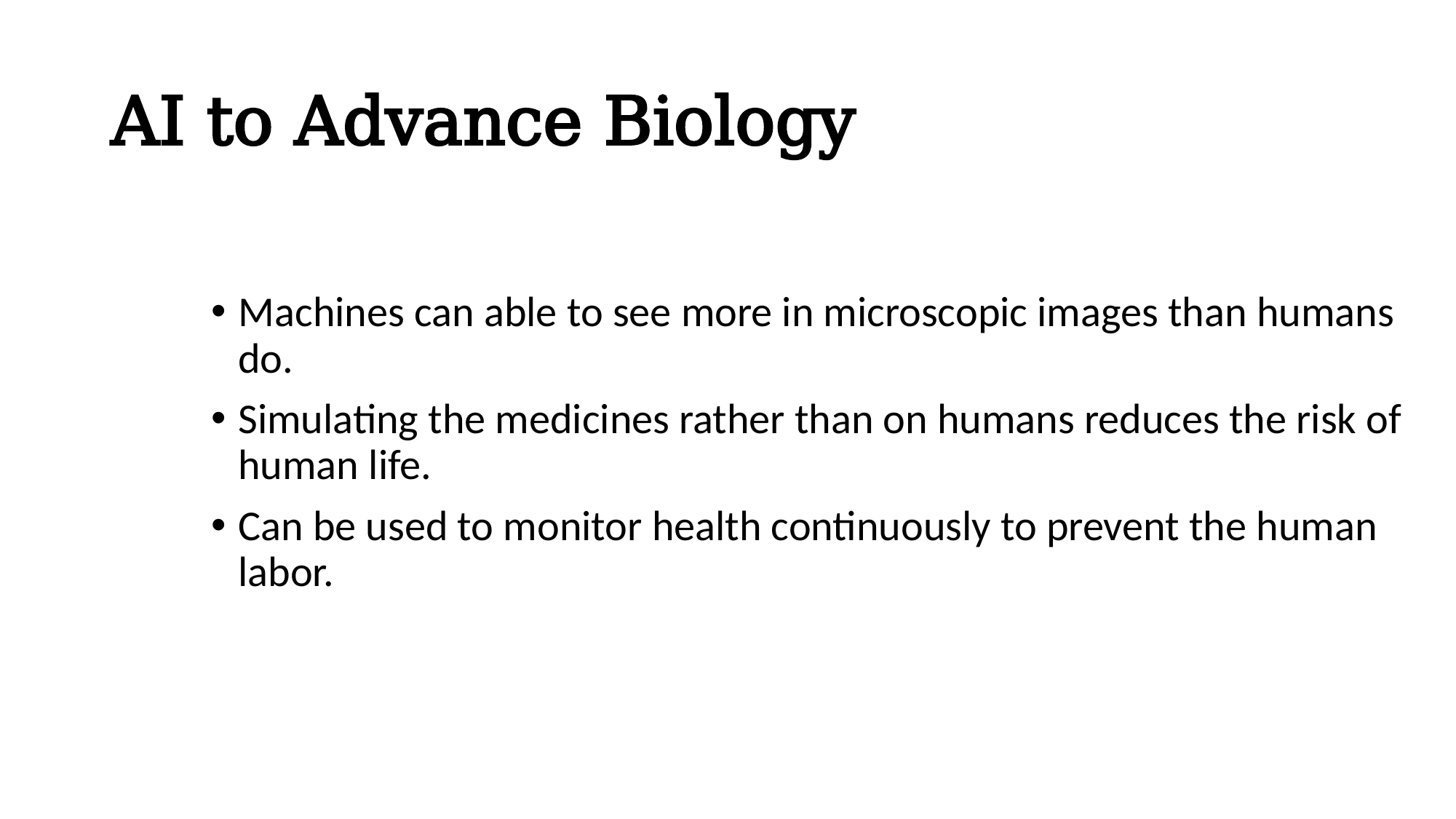

# AI to Advance Biology
Machines can able to see more in microscopic images than humans do.
Simulating the medicines rather than on humans reduces the risk of human life.
Can be used to monitor health continuously to prevent the human labor.